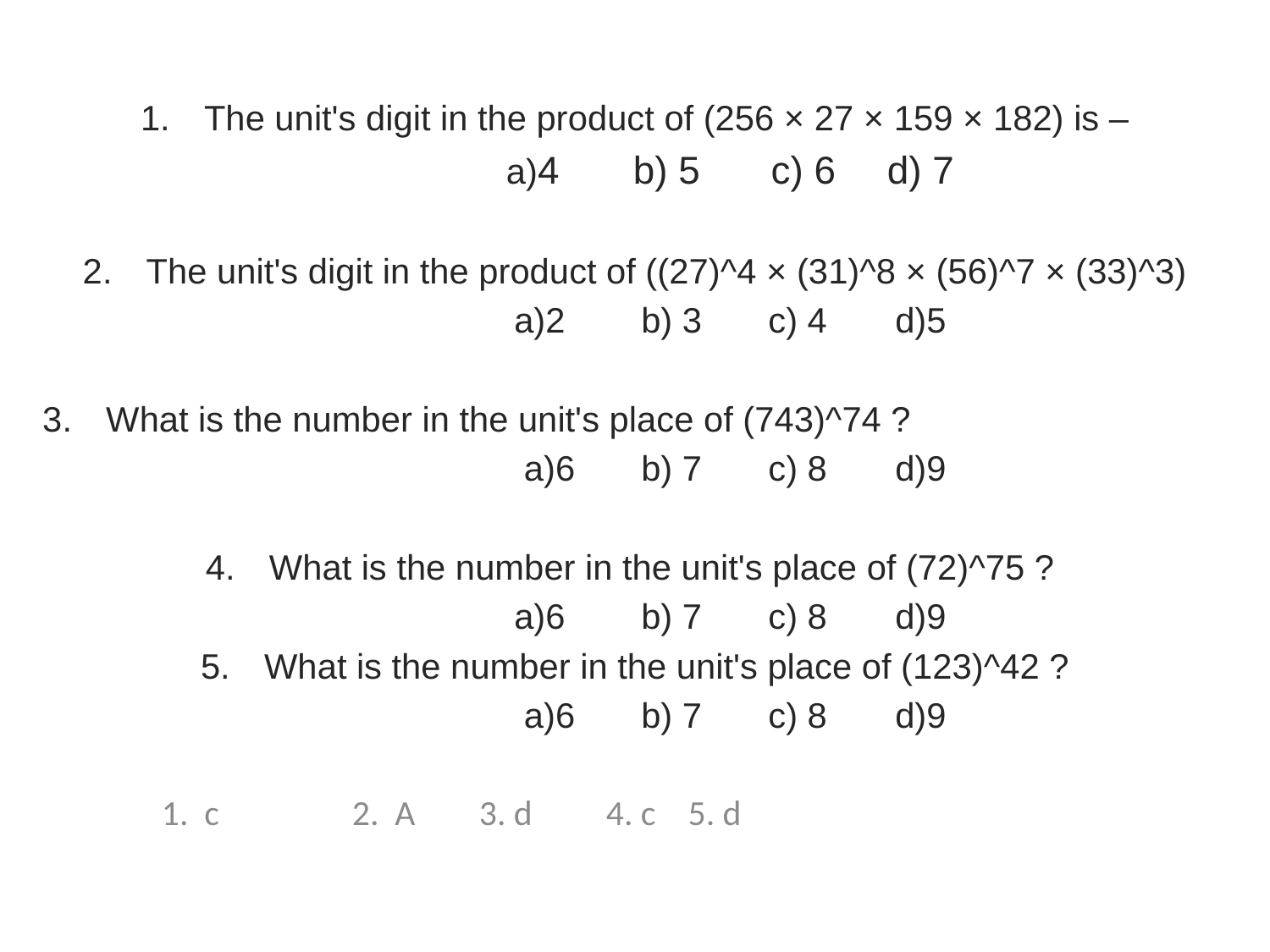

The unit's digit in the product of (256 × 27 × 159 × 182) is –
		a)4 	b) 5	 c) 6 	d) 7

2. 	The unit's digit in the product of ((27)^4 × (31)^8 × (56)^7 × (33)^3)
		a)2 	b) 3 	c) 4 	d)5

3.	What is the number in the unit's place of (743)^74 ?
		 a)6	b) 7 	c) 8	d)9

What is the number in the unit's place of (72)^75 ?
		a)6	b) 7 	c) 8	d)9
5.	What is the number in the unit's place of (123)^42 ?
		 a)6	b) 7 	c) 8	d)9

1.  c		2.  A	3. d   	4. c    5. d